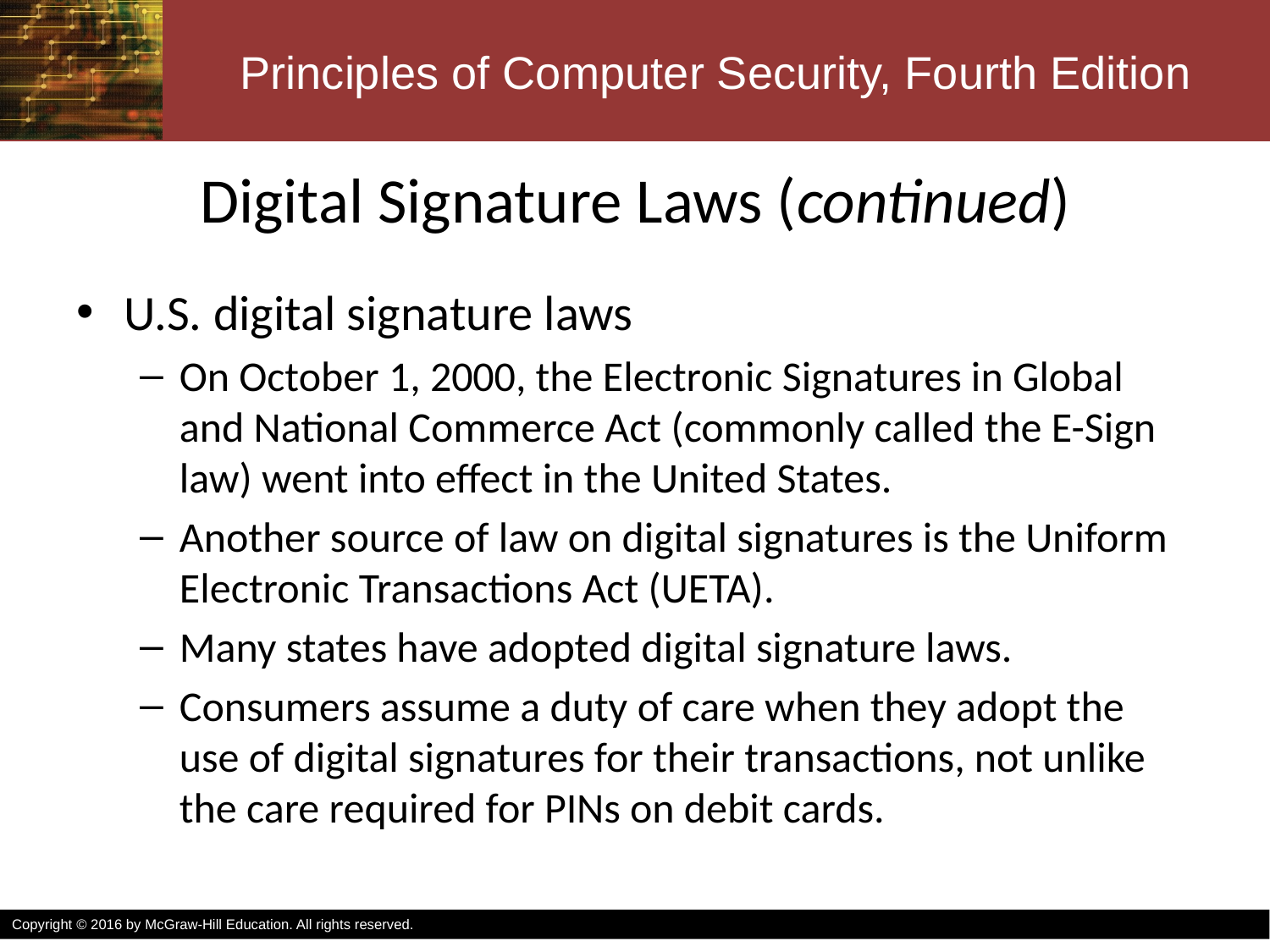

# Digital Signature Laws (continued)
U.S. digital signature laws
On October 1, 2000, the Electronic Signatures in Global and National Commerce Act (commonly called the E-Sign law) went into effect in the United States.
Another source of law on digital signatures is the Uniform Electronic Transactions Act (UETA).
Many states have adopted digital signature laws.
Consumers assume a duty of care when they adopt the use of digital signatures for their transactions, not unlike the care required for PINs on debit cards.